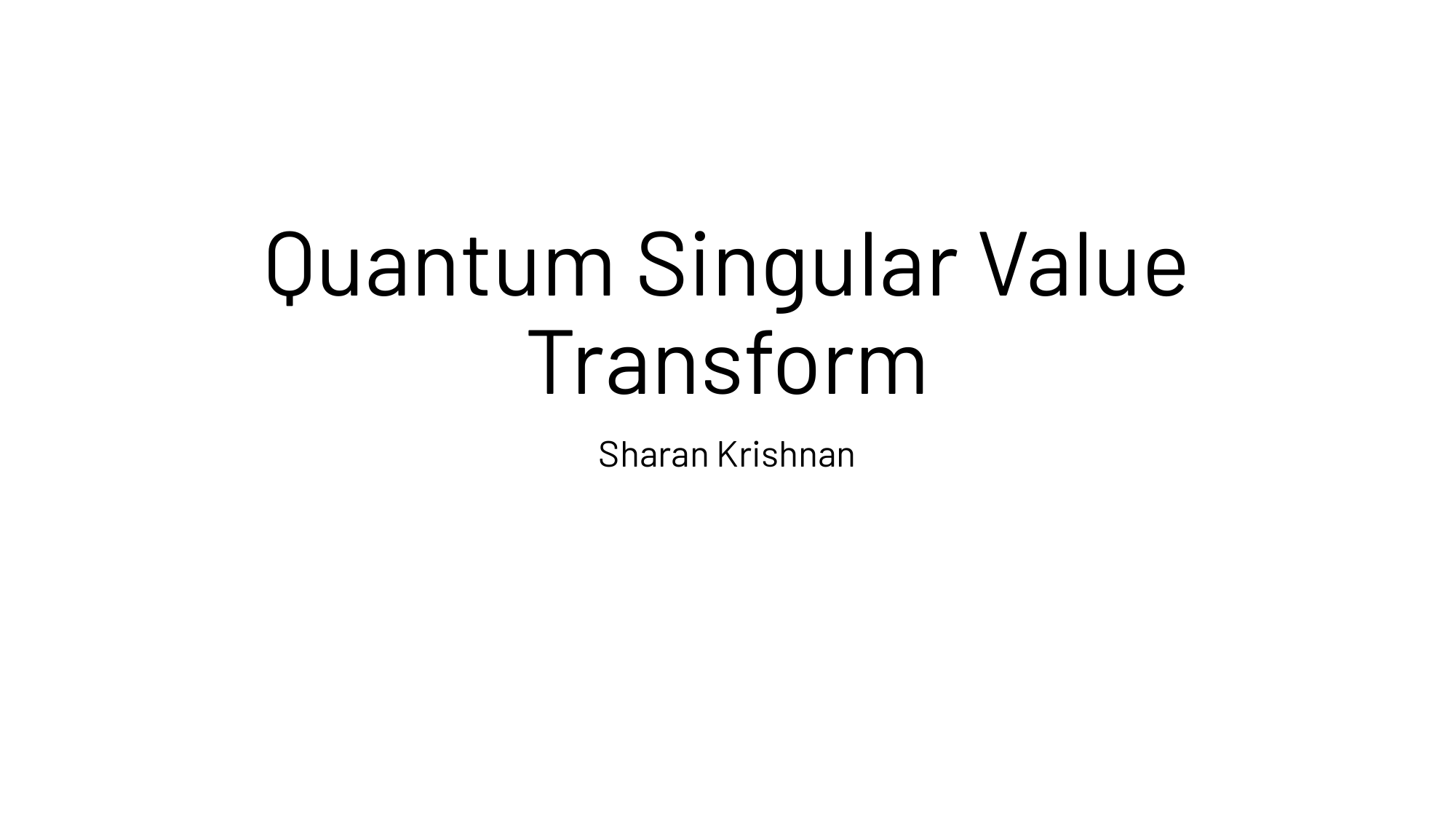

# Quantum Singular Value Transform
Sharan Krishnan